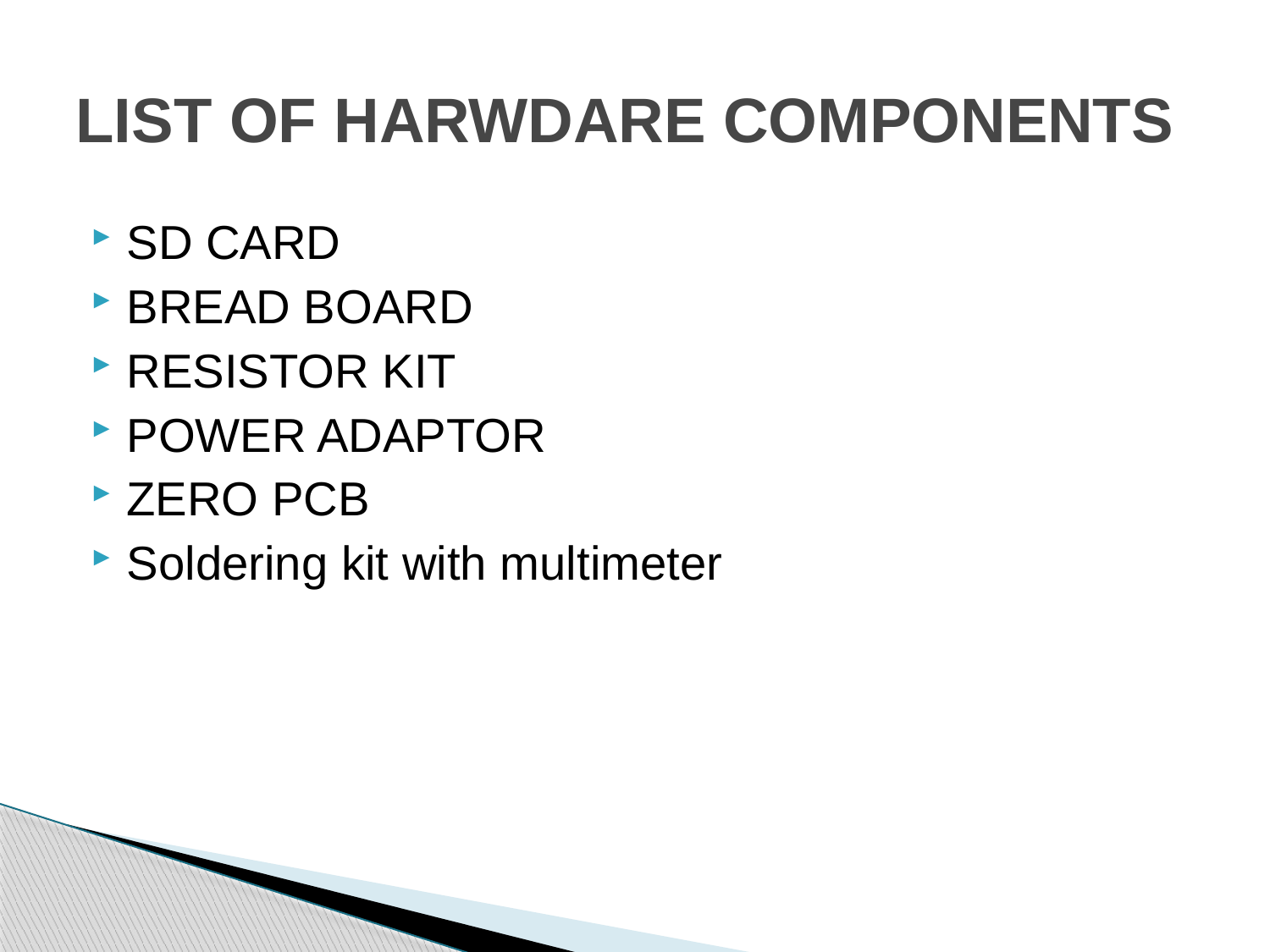

# LIST OF HARWDARE COMPONENTS
SD CARD
BREAD BOARD
RESISTOR KIT
POWER ADAPTOR
ZERO PCB
Soldering kit with multimeter